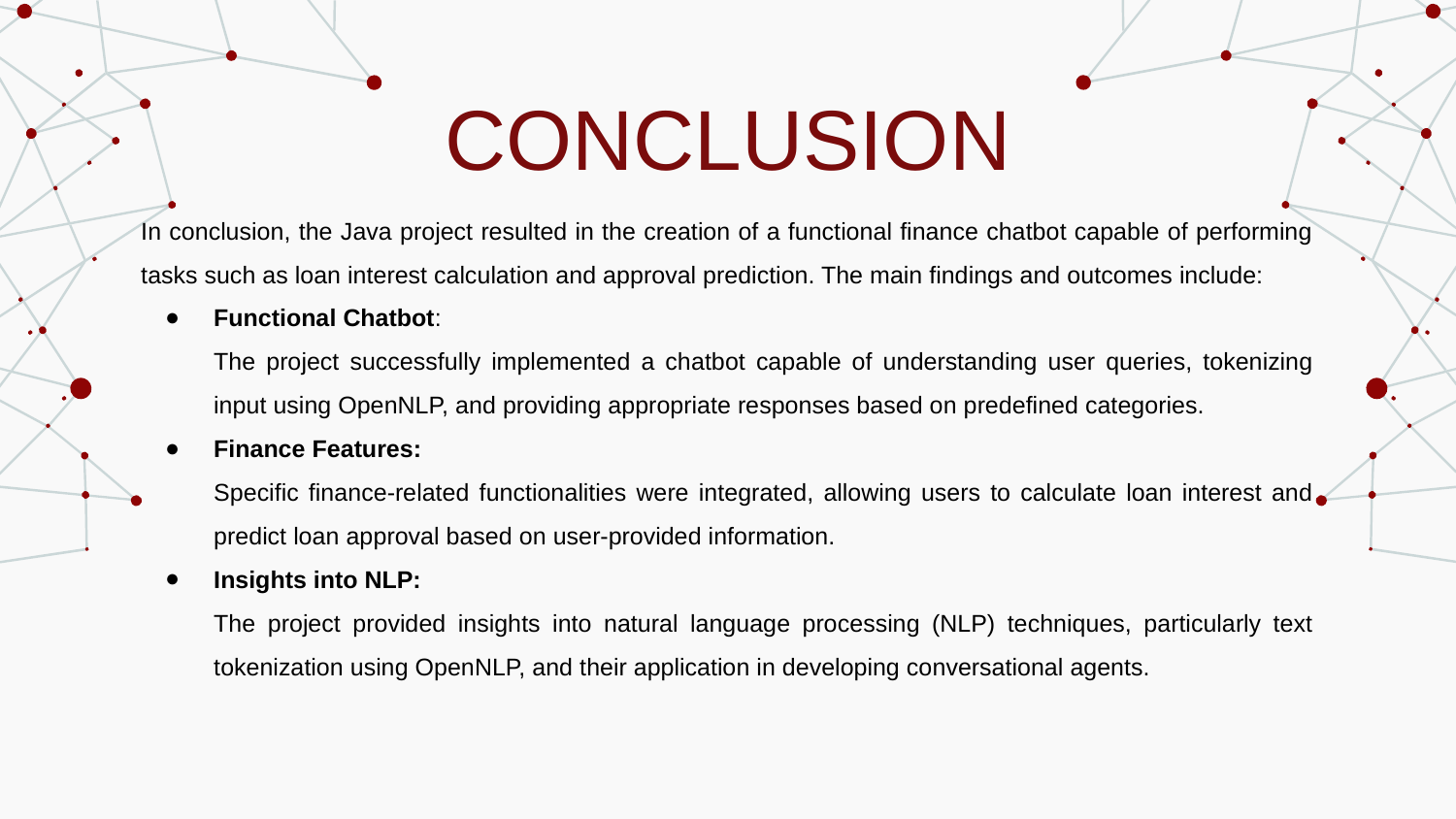

# CONCLUSION
In conclusion, the Java project resulted in the creation of a functional finance chatbot capable of performing tasks such as loan interest calculation and approval prediction. The main findings and outcomes include:
Functional Chatbot:
The project successfully implemented a chatbot capable of understanding user queries, tokenizing input using OpenNLP, and providing appropriate responses based on predefined categories.
Finance Features:
Specific finance-related functionalities were integrated, allowing users to calculate loan interest and predict loan approval based on user-provided information.
Insights into NLP:
The project provided insights into natural language processing (NLP) techniques, particularly text tokenization using OpenNLP, and their application in developing conversational agents.